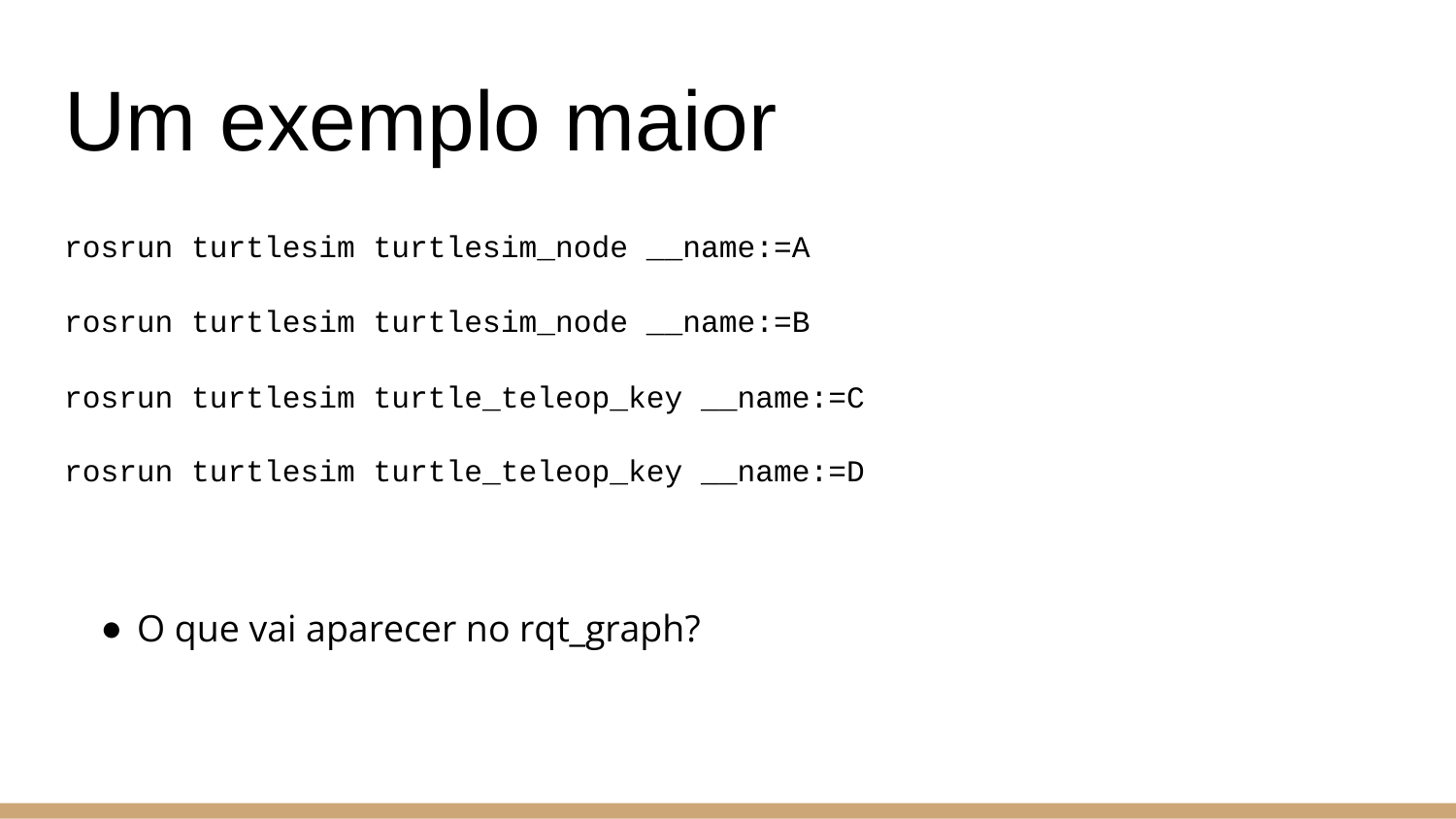

# Um exemplo maior
rosrun turtlesim turtlesim_node __name:=A
rosrun turtlesim turtlesim_node __name:=B
rosrun turtlesim turtle_teleop_key __name:=C
rosrun turtlesim turtle_teleop_key __name:=D

O que vai aparecer no rqt_graph?